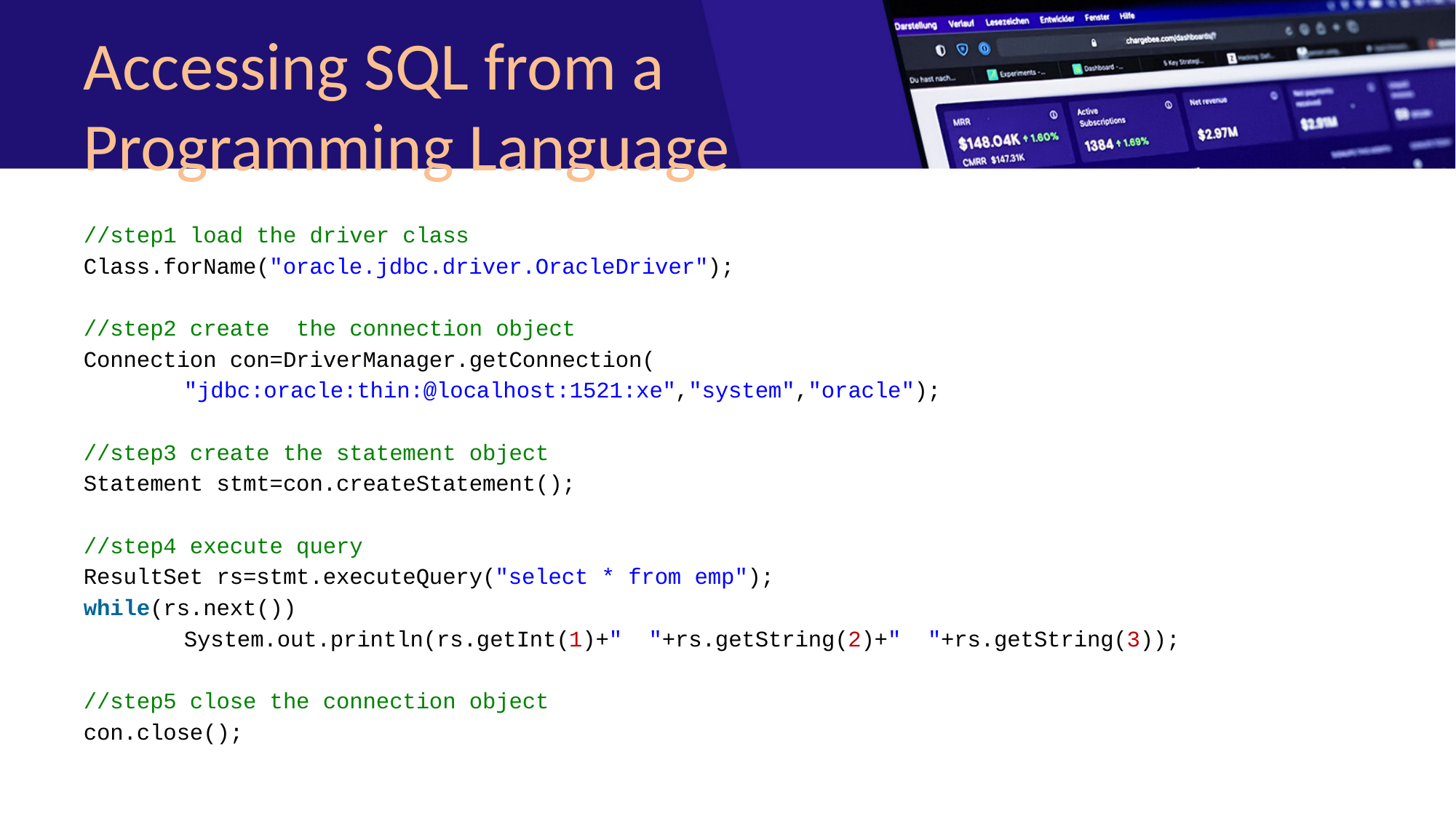

# Accessing SQL from a Programming Language
//step1 load the driver class
Class.forName("oracle.jdbc.driver.OracleDriver");

//step2 create  the connection object
Connection con=DriverManager.getConnection(
	"jdbc:oracle:thin:@localhost:1521:xe","system","oracle");

//step3 create the statement object
Statement stmt=con.createStatement();

//step4 execute query
ResultSet rs=stmt.executeQuery("select * from emp");
while(rs.next())
	System.out.println(rs.getInt(1)+"  "+rs.getString(2)+"  "+rs.getString(3));

//step5 close the connection object
con.close();